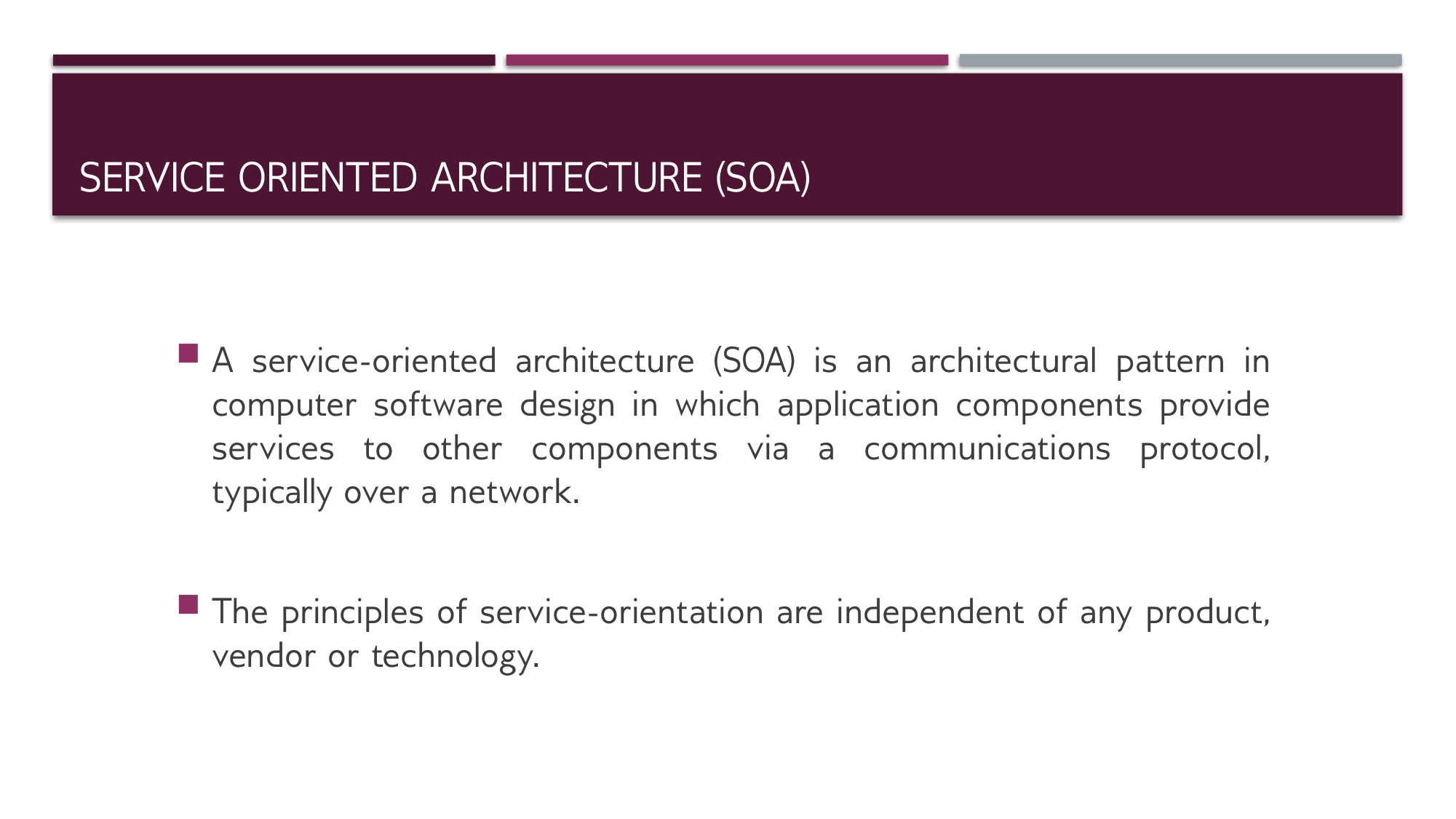

# Service oriented architecture (soa)
A service-oriented architecture (SOA) is an architectural pattern in computer software design in which application components provide services to other components via a communications protocol, typically over a network.

The principles of service-orientation are independent of any product, vendor or technology.
37